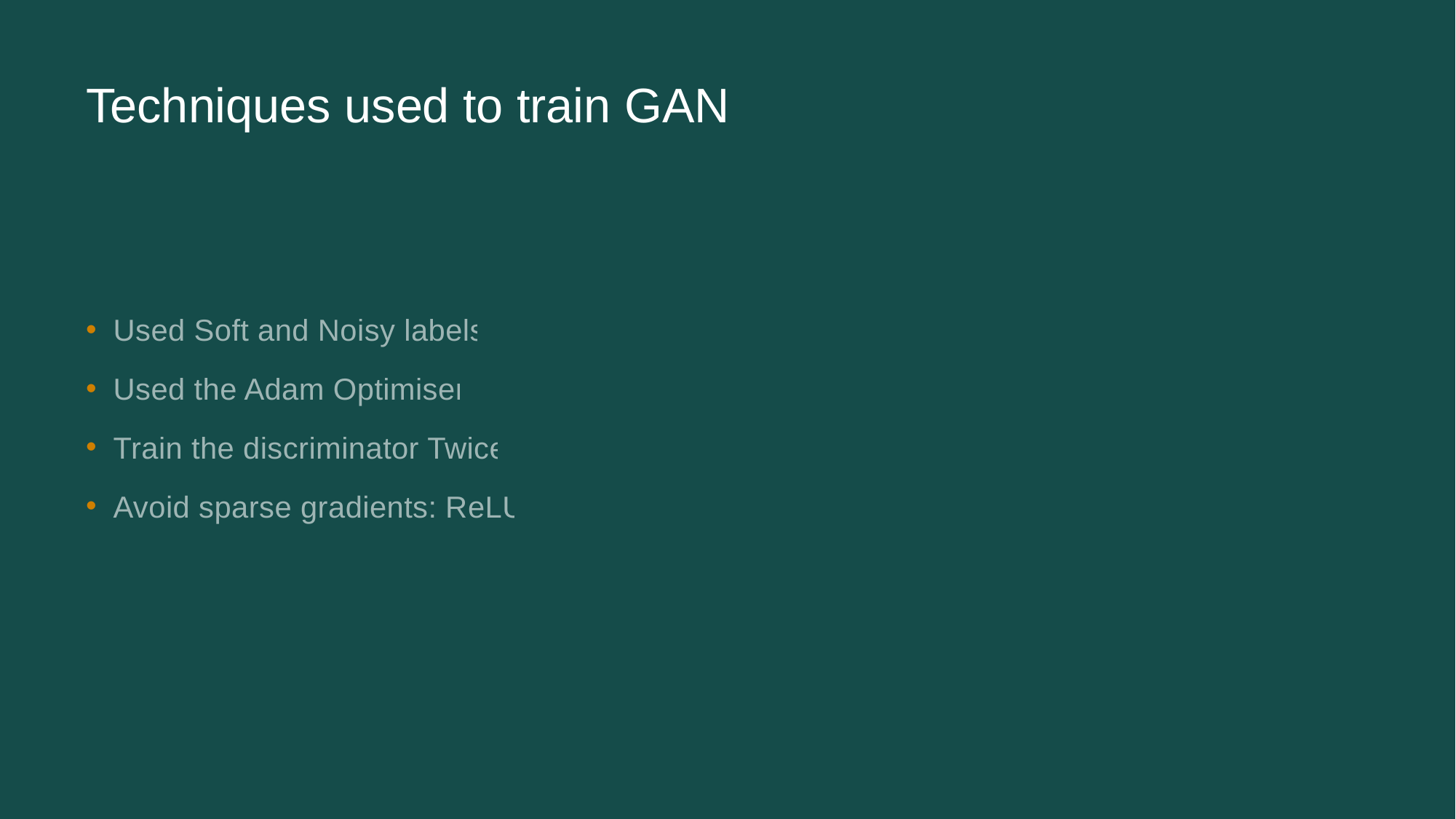

# Techniques used to train GAN
Used Soft and Noisy labels
Used the Adam Optimiser
Train the discriminator Twice
Avoid sparse gradients: ReLU